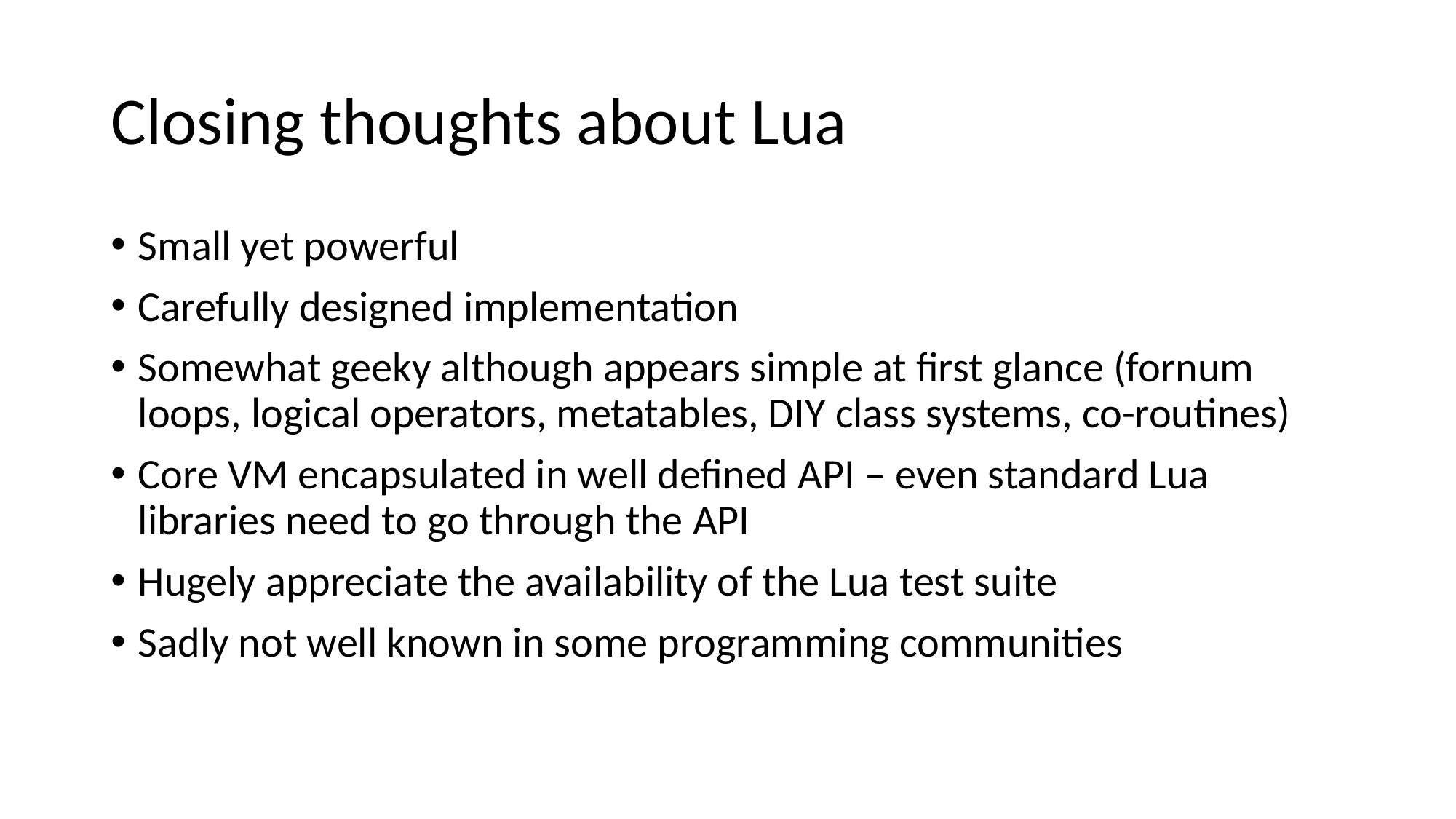

# Closing thoughts about Lua
Small yet powerful
Carefully designed implementation
Somewhat geeky although appears simple at first glance (fornum loops, logical operators, metatables, DIY class systems, co-routines)
Core VM encapsulated in well defined API – even standard Lua libraries need to go through the API
Hugely appreciate the availability of the Lua test suite
Sadly not well known in some programming communities